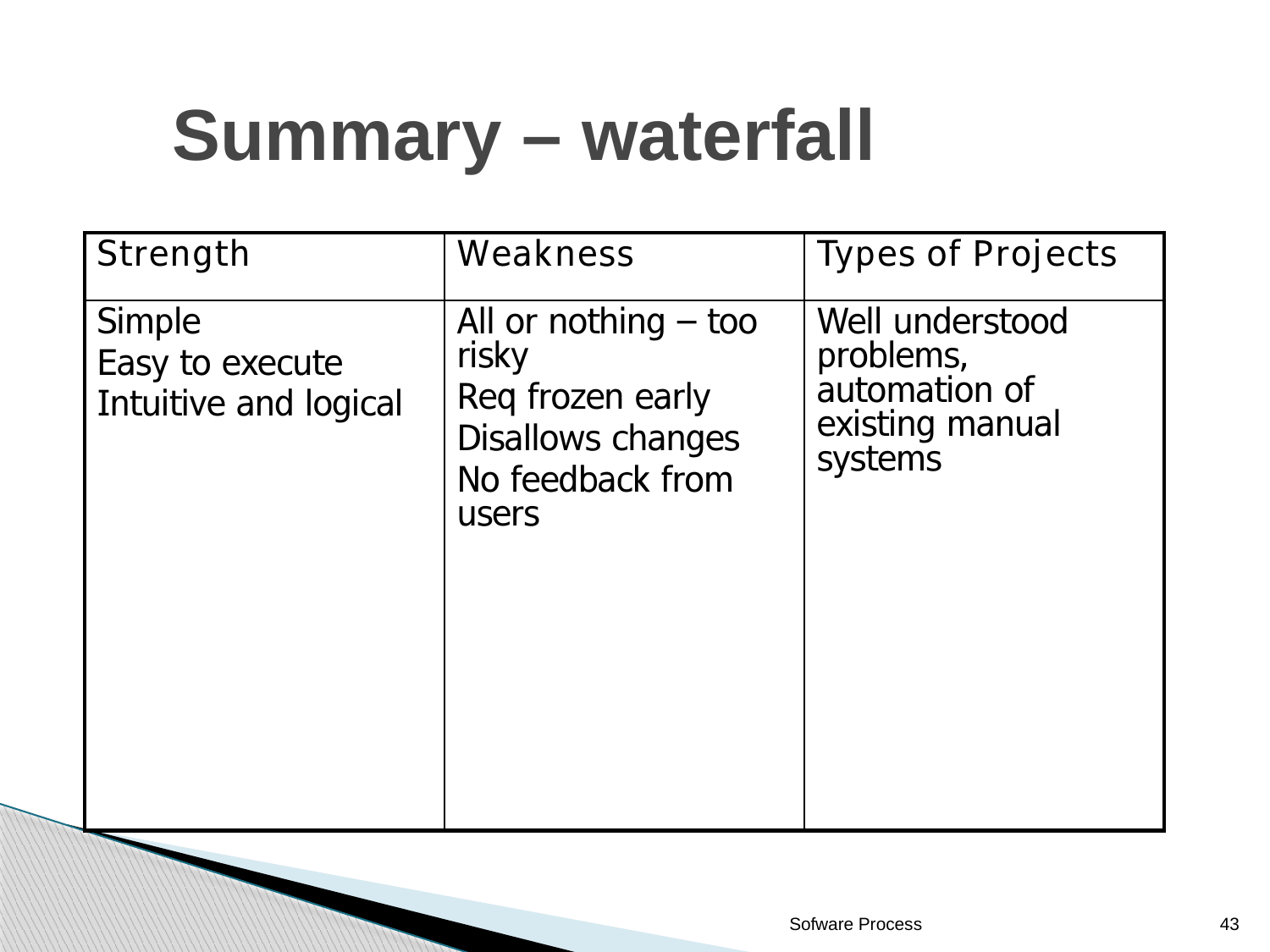

# Summary – waterfall
| Strength | Weakness | Types of Projects |
| --- | --- | --- |
| Simple Easy to execute Intuitive and logical | All or nothing – too risky Req frozen early Disallows changes No feedback from users | Well understood problems, automation of existing manual systems |
Sofware Process
43